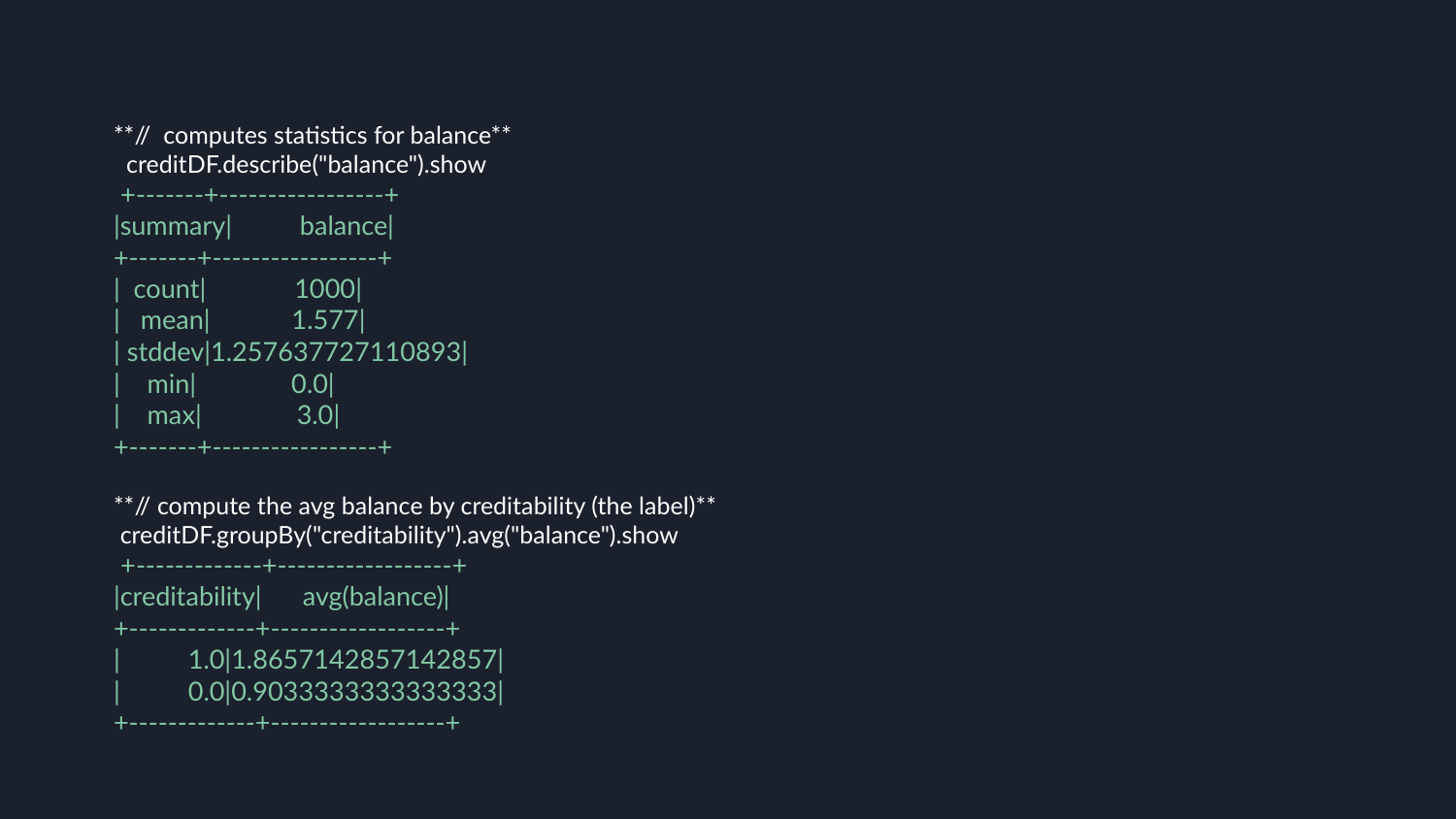

**//  computes statistics for balance**
  creditDF.describe("balance").show
 +-------+-----------------+
|summary|          balance|
+-------+-----------------+
|  count|             1000|
|   mean|            1.577|
| stddev|1.257637727110893|
|    min|              0.0|
|    max|              3.0|
+-------+-----------------+

**// compute the avg balance by creditability (the label)**
 creditDF.groupBy("creditability").avg("balance").show
 +-------------+------------------+
|creditability|      avg(balance)|
+-------------+------------------+
|          1.0|1.8657142857142857|
|          0.0|0.9033333333333333|
+-------------+------------------+